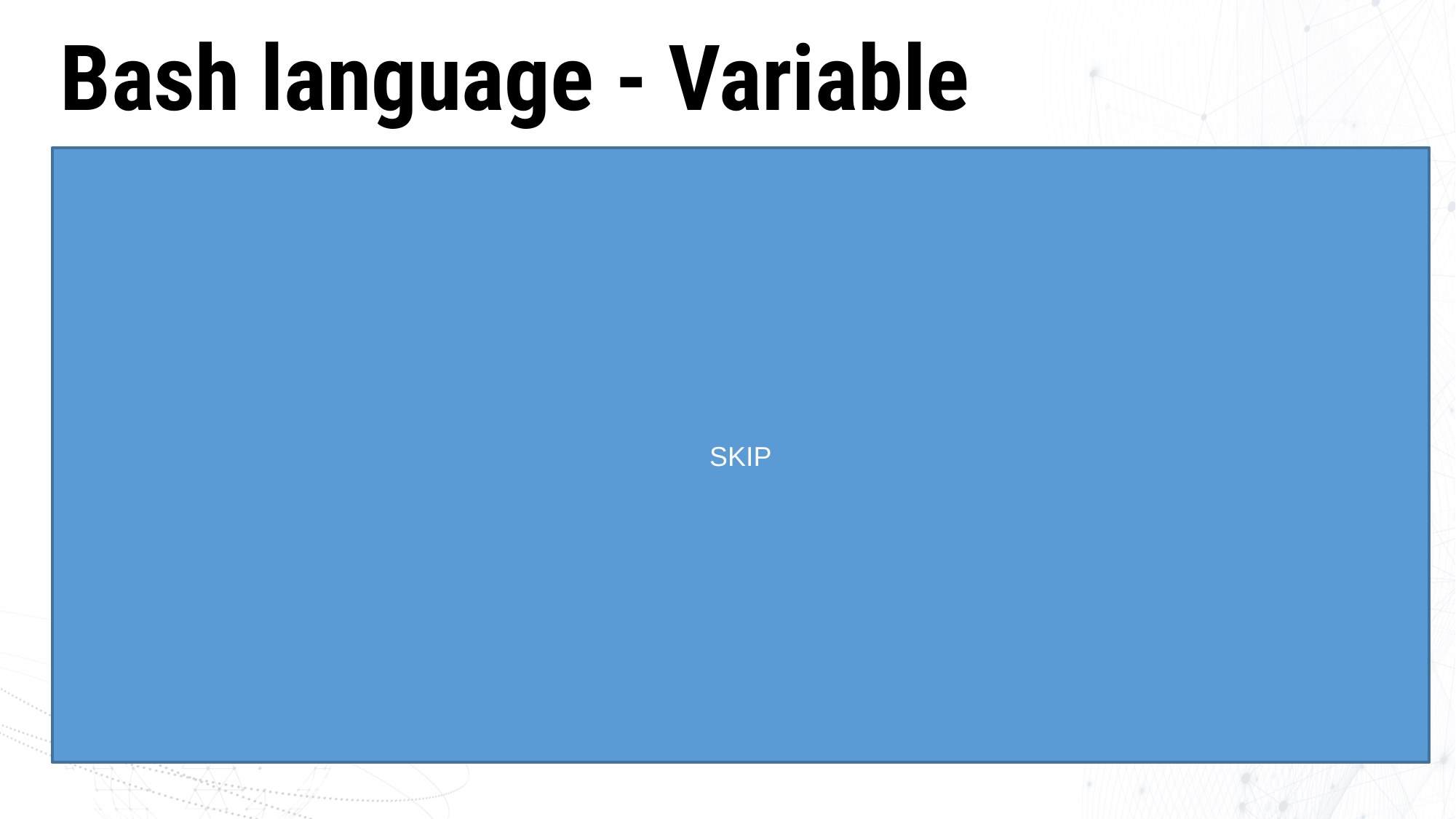

# Bash language - Variable
SKIP
Variable Expansion Modifiers

| Sample |
| --- |
| 1. $ fruit=peach 2. $ echo $(fruit:=-plum} peach 3. $ echo ${newfruit:-apple} apple 4. $ echo $newfruit 5. $ echo $EDITOR # More realistic EXAMPLE 6. $ echo ${EDITOR:-/bin/vi} /bin/vi 7. $ echo $EDITOR 8. $ name= $ echo ${name-Joe} 9. $ echo ${name:-Joe} Joe |
| Modifier | Value |
| --- | --- |
| ${variable:-word) | If variable is set and is non-null, substitute its value; otherwise, substitute word |
| ${variable:=word} | If variable is set or is non-null, substitute its value; otherwise, set it to word. The value of variable is substituted permanently. Positional parameters may not be assigned in this way. |
| ${variable:+word} | If variable is set and is non-null, substitute word; otherwise, substitute nothing. |
| ${variable:?word} | If variable is set and is non-null, substitute its value; otherwise, print word and exit from the shell. If word is omitted, the message parameter null or not set is printed. |
| ${variable:offset} | Gets the substring of the value in variable starting at offset, where offset starts at 0 to the end of the string. |
| ${variable:offset:length} | Gets the substring of the value in variable starting at offset, length characters over |